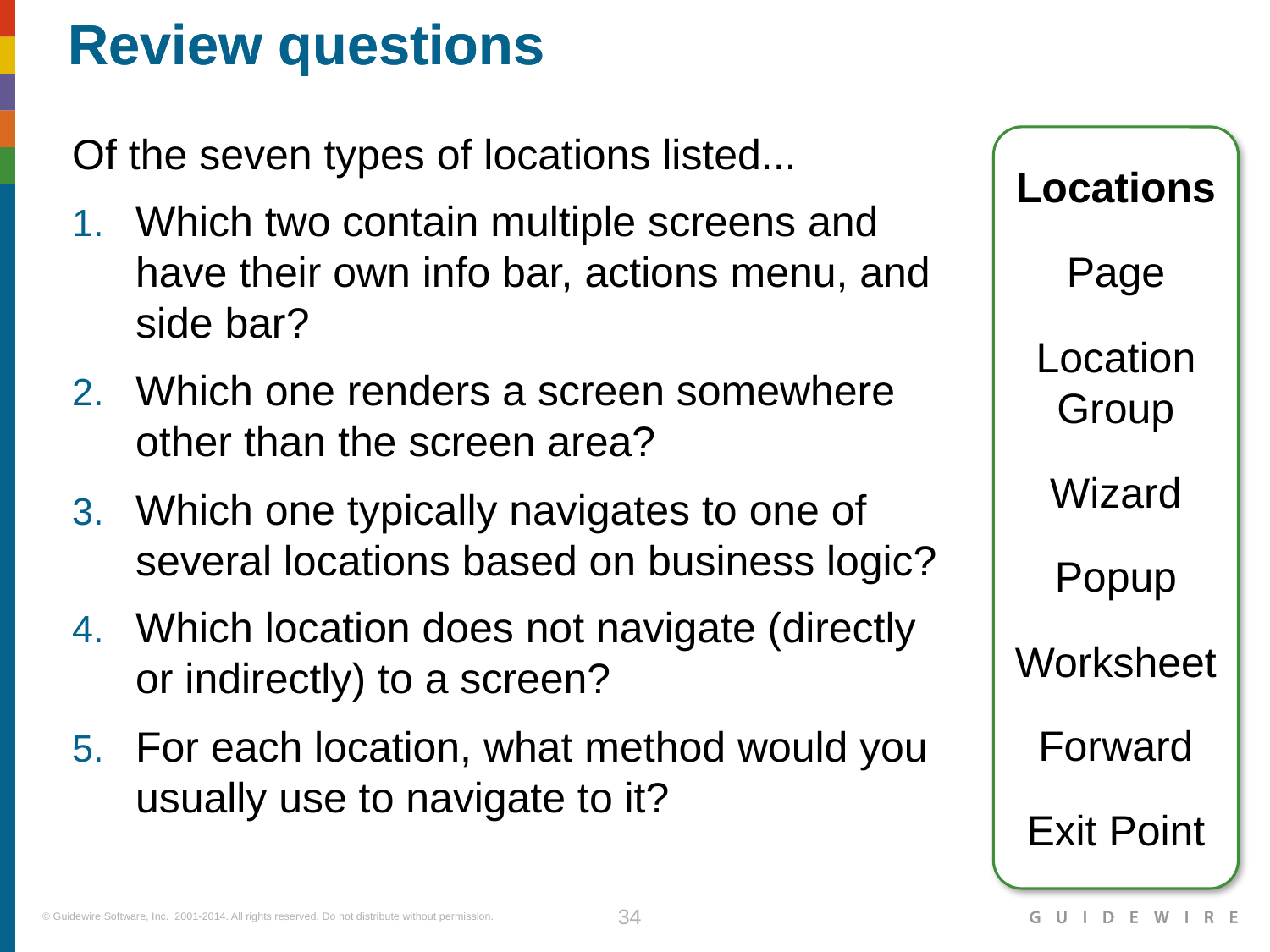

Of the seven types of locations listed...
Which two contain multiple screens and have their own info bar, actions menu, and side bar?
Which one renders a screen somewhere other than the screen area?
Which one typically navigates to one of several locations based on business logic?
Which location does not navigate (directly or indirectly) to a screen?
For each location, what method would you usually use to navigate to it?

Locations
Page
Location
Group
Wizard
Popup
Worksheet
Forward
Exit Point